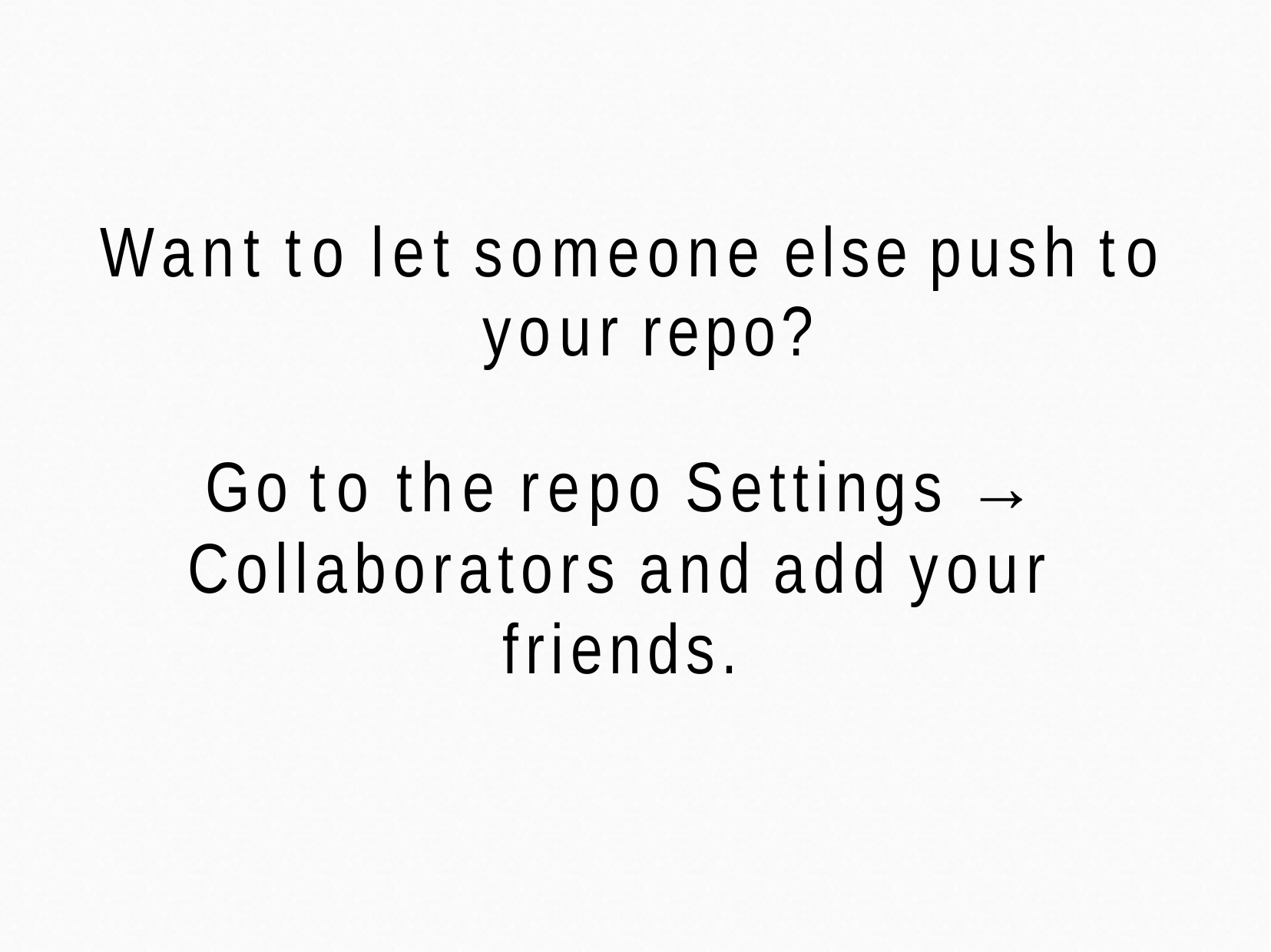

Want to let someone else push to  your repo?

Go to the repo Settings →
Collaborators and add your friends.